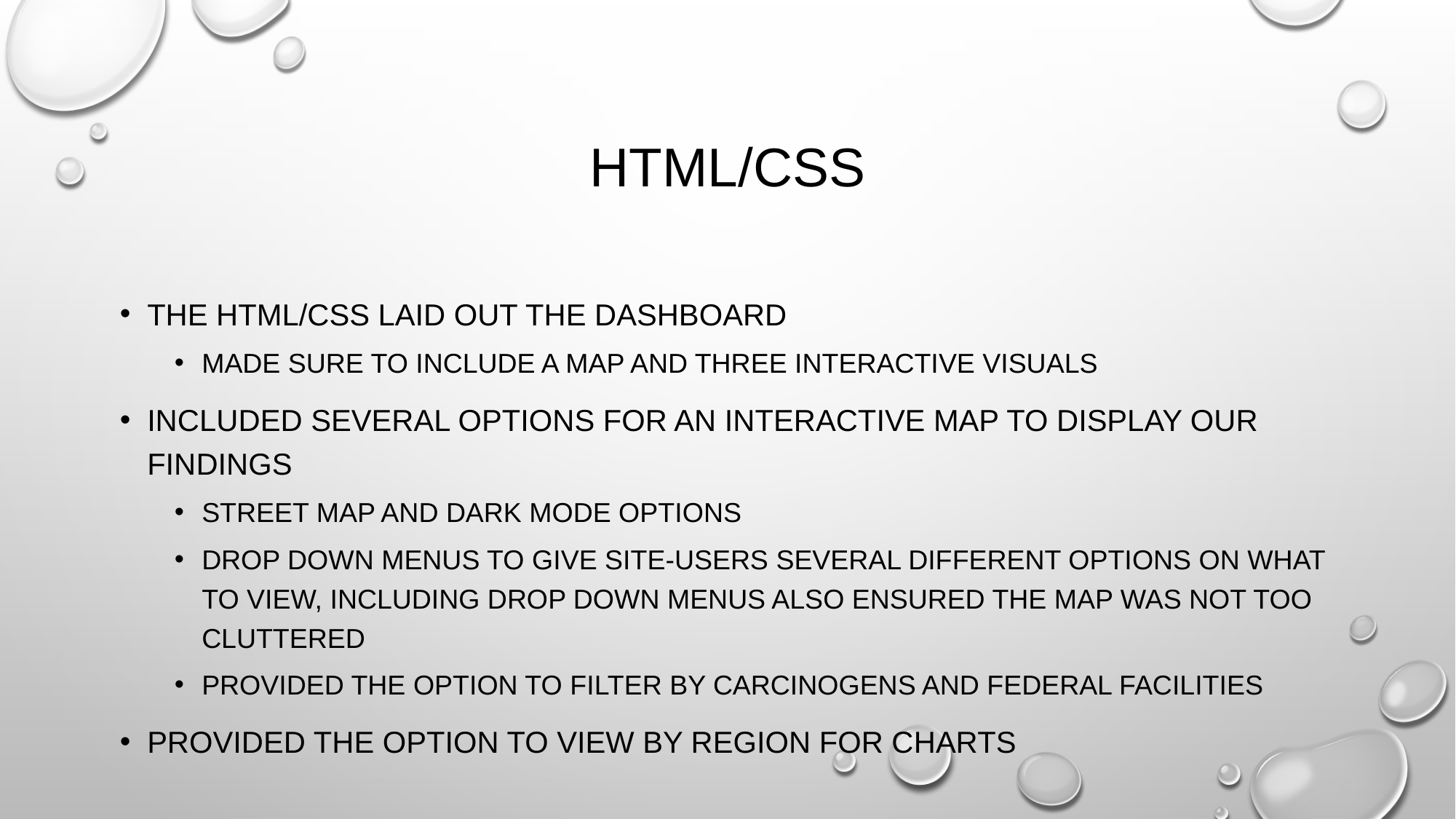

# Html/css
The html/css laid out the dashboard
Made sure to include a map and three interactive visuals
Included several options for an interactive map to display our findings
Street map and dark mode options
Drop down menus to give site-users several different options on what to view, including drop down menus also ensured the map was not too cluttered
Provided the option to filter by carcinogens and federal facilities
Provided the option to view by region for charts